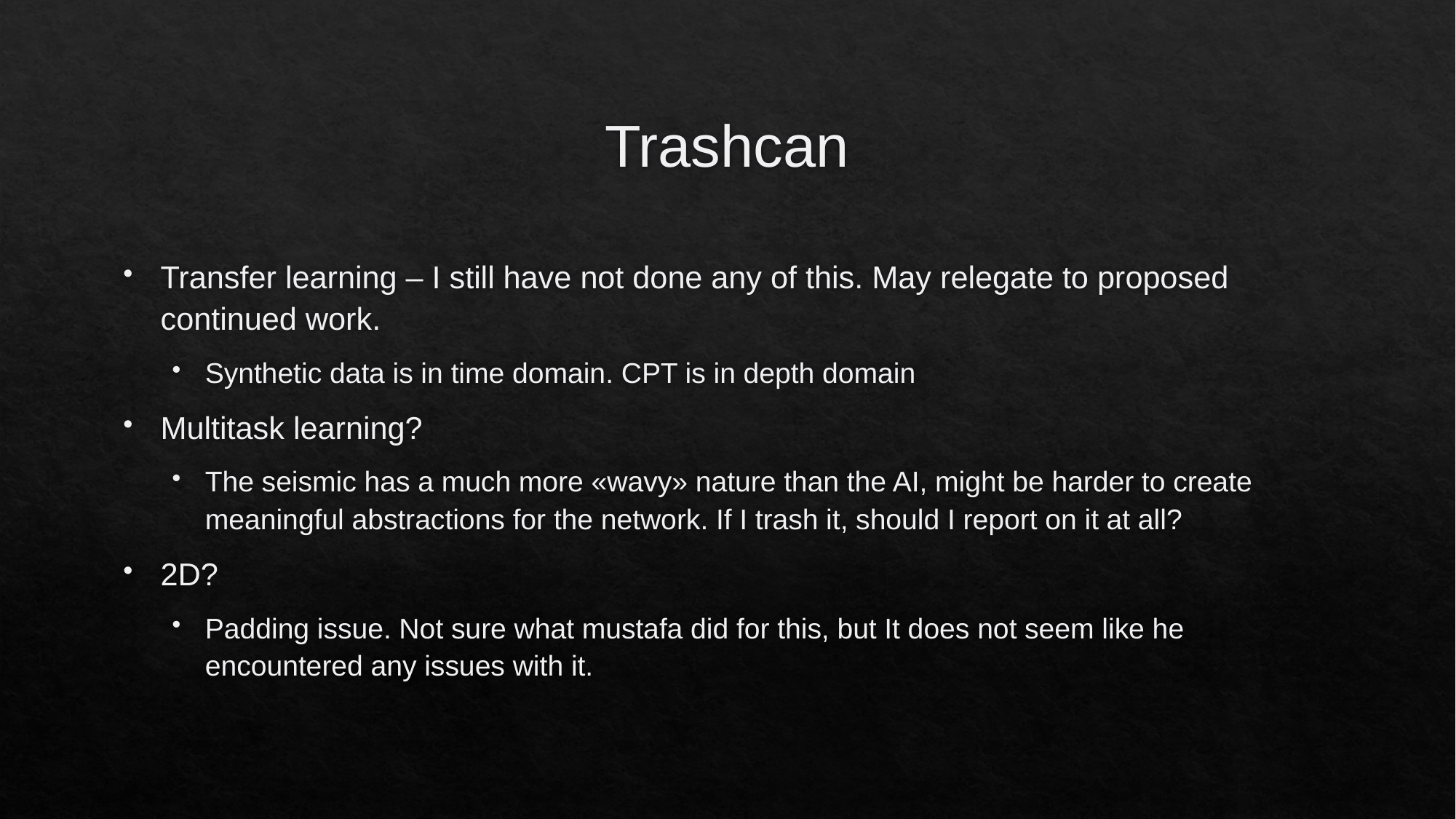

# Trashcan
Transfer learning – I still have not done any of this. May relegate to proposed continued work.
Synthetic data is in time domain. CPT is in depth domain
Multitask learning?
The seismic has a much more «wavy» nature than the AI, might be harder to create meaningful abstractions for the network. If I trash it, should I report on it at all?
2D?
Padding issue. Not sure what mustafa did for this, but It does not seem like he encountered any issues with it.